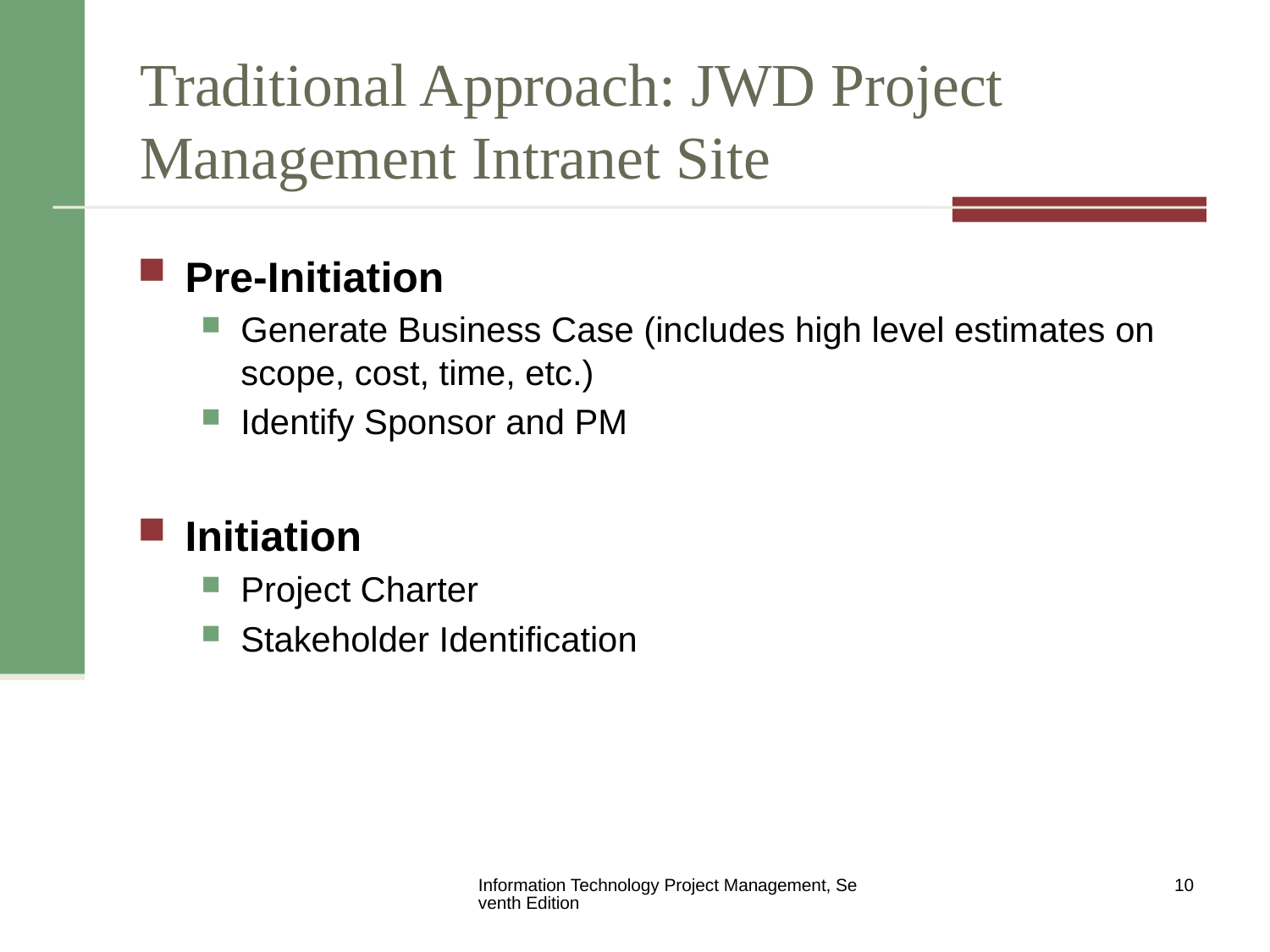

# Traditional Approach: JWD Project Management Intranet Site
Pre-Initiation
Generate Business Case (includes high level estimates on scope, cost, time, etc.)
Identify Sponsor and PM

Initiation
Project Charter
Stakeholder Identification
Information Technology Project Management, Seventh Edition
10